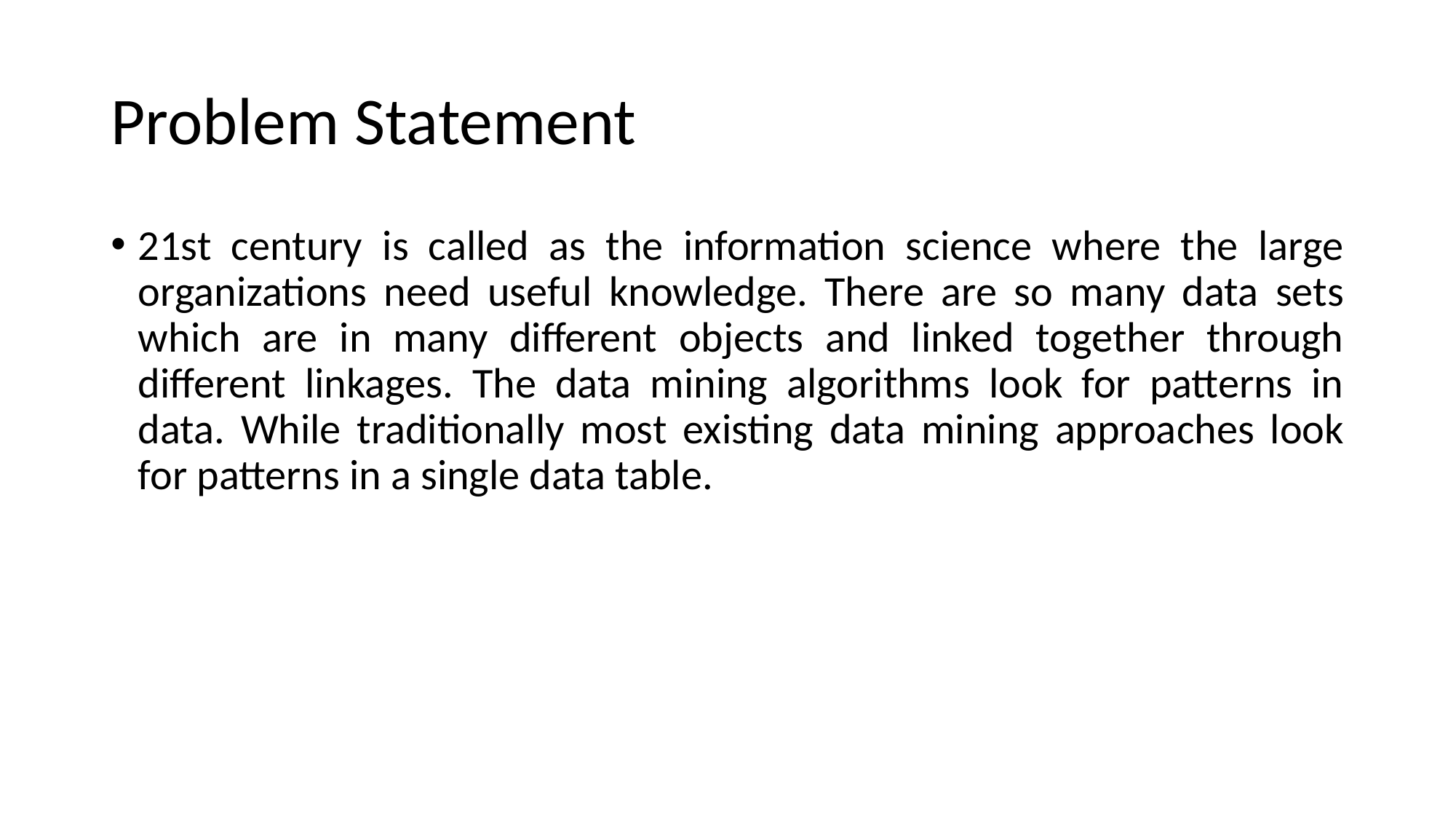

# Problem Statement
21st century is called as the information science where the large organizations need useful knowledge. There are so many data sets which are in many different objects and linked together through different linkages. The data mining algorithms look for patterns in data. While traditionally most existing data mining approaches look for patterns in a single data table.